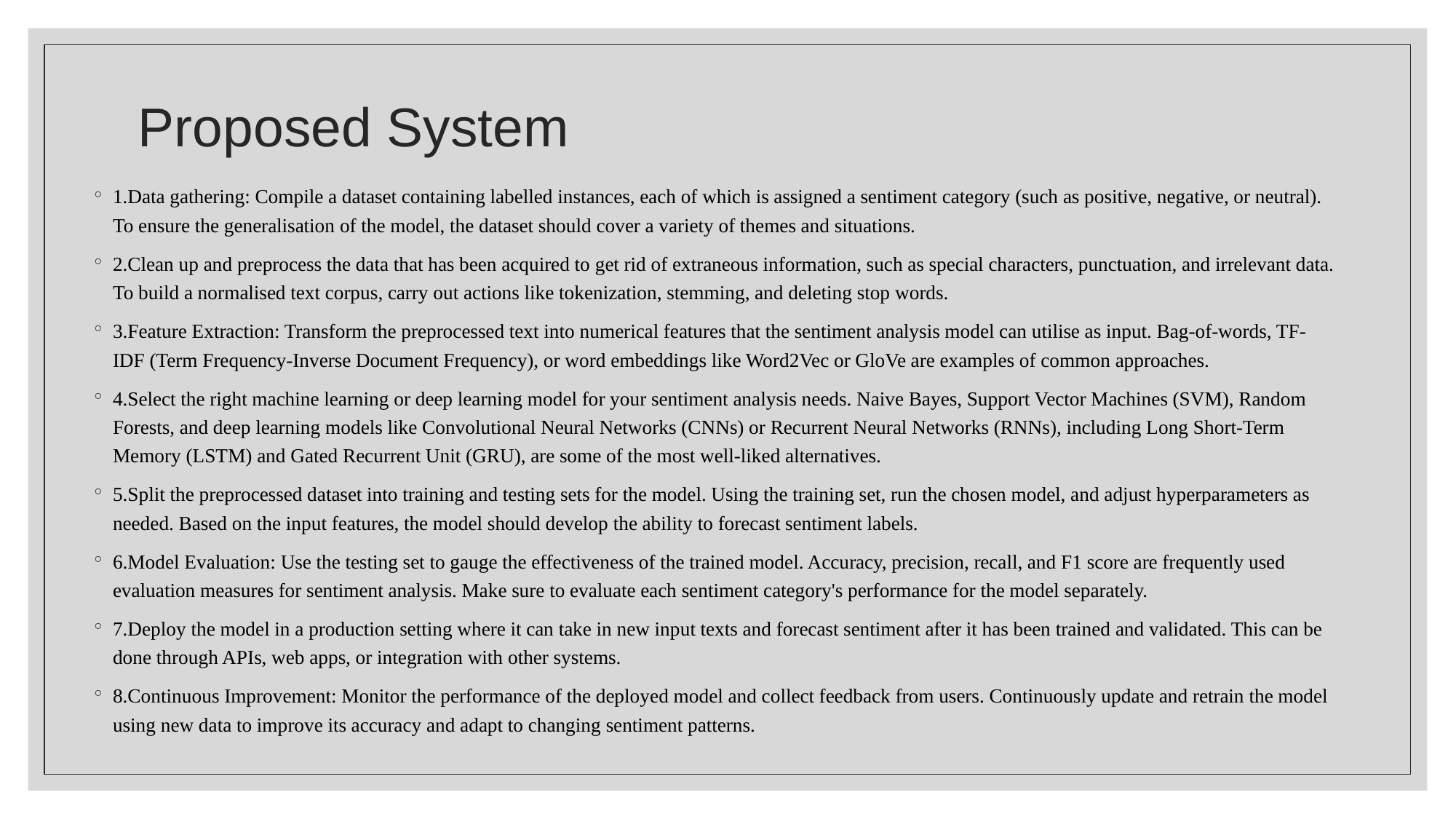

# Proposed System
1.Data gathering: Compile a dataset containing labelled instances, each of which is assigned a sentiment category (such as positive, negative, or neutral). To ensure the generalisation of the model, the dataset should cover a variety of themes and situations.
2.Clean up and preprocess the data that has been acquired to get rid of extraneous information, such as special characters, punctuation, and irrelevant data. To build a normalised text corpus, carry out actions like tokenization, stemming, and deleting stop words.
3.Feature Extraction: Transform the preprocessed text into numerical features that the sentiment analysis model can utilise as input. Bag-of-words, TF-IDF (Term Frequency-Inverse Document Frequency), or word embeddings like Word2Vec or GloVe are examples of common approaches.
4.Select the right machine learning or deep learning model for your sentiment analysis needs. Naive Bayes, Support Vector Machines (SVM), Random Forests, and deep learning models like Convolutional Neural Networks (CNNs) or Recurrent Neural Networks (RNNs), including Long Short-Term Memory (LSTM) and Gated Recurrent Unit (GRU), are some of the most well-liked alternatives.
5.Split the preprocessed dataset into training and testing sets for the model. Using the training set, run the chosen model, and adjust hyperparameters as needed. Based on the input features, the model should develop the ability to forecast sentiment labels.
6.Model Evaluation: Use the testing set to gauge the effectiveness of the trained model. Accuracy, precision, recall, and F1 score are frequently used evaluation measures for sentiment analysis. Make sure to evaluate each sentiment category's performance for the model separately.
7.Deploy the model in a production setting where it can take in new input texts and forecast sentiment after it has been trained and validated. This can be done through APIs, web apps, or integration with other systems.
8.Continuous Improvement: Monitor the performance of the deployed model and collect feedback from users. Continuously update and retrain the model using new data to improve its accuracy and adapt to changing sentiment patterns.